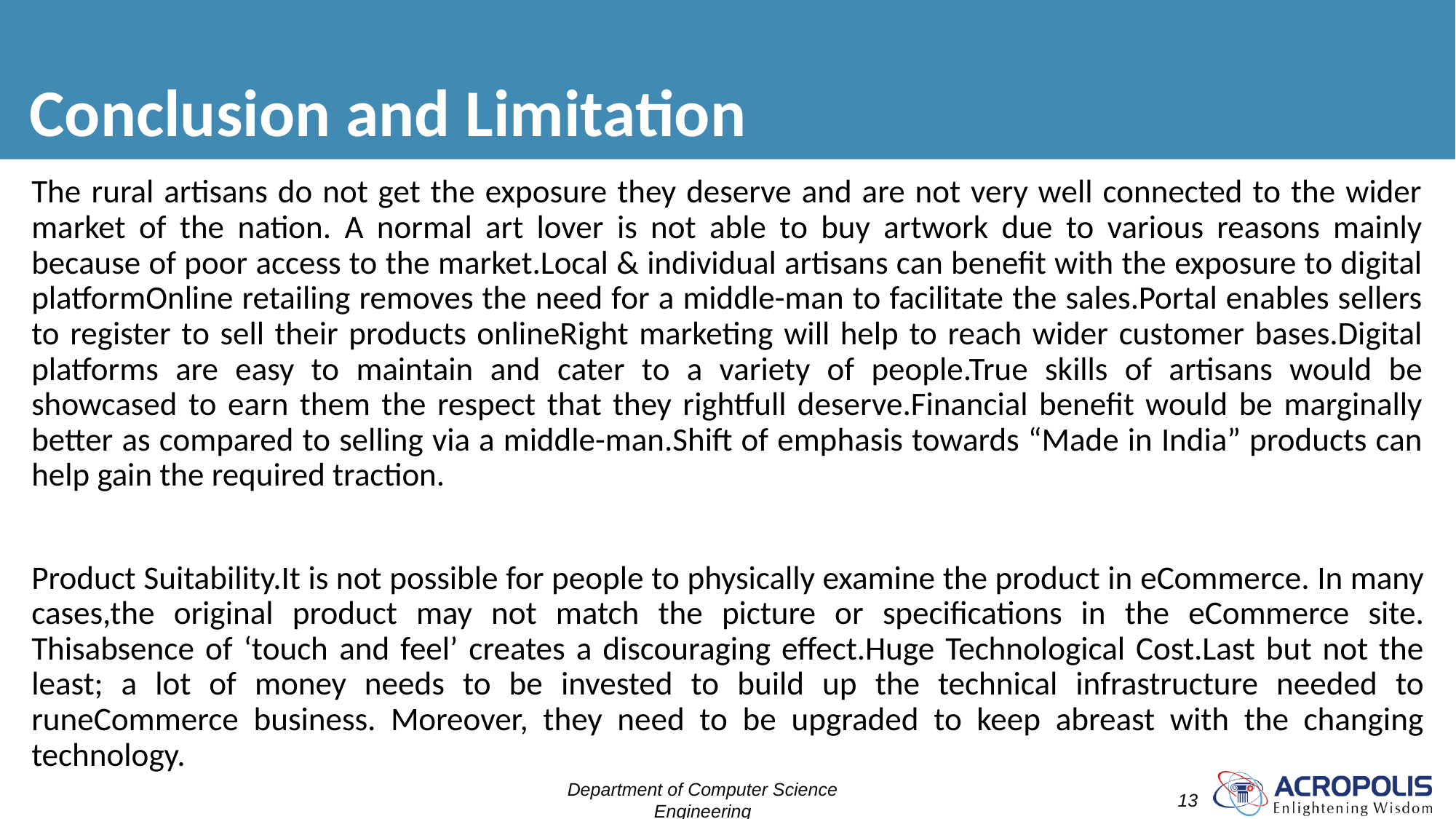

# Conclusion and Limitation
The rural artisans do not get the exposure they deserve and are not very well connected to the wider market of the nation. A normal art lover is not able to buy artwork due to various reasons mainly because of poor access to the market.Local & individual artisans can benefit with the exposure to digital platformOnline retailing removes the need for a middle-man to facilitate the sales.Portal enables sellers to register to sell their products onlineRight marketing will help to reach wider customer bases.Digital platforms are easy to maintain and cater to a variety of people.True skills of artisans would be showcased to earn them the respect that they rightfull deserve.Financial benefit would be marginally better as compared to selling via a middle-man.Shift of emphasis towards “Made in India” products can help gain the required traction.

Product Suitability.It is not possible for people to physically examine the product in eCommerce. In many cases,the original product may not match the picture or specifications in the eCommerce site. Thisabsence of ‘touch and feel’ creates a discouraging effect.Huge Technological Cost.Last but not the least; a lot of money needs to be invested to build up the technical infrastructure needed to runeCommerce business. Moreover, they need to be upgraded to keep abreast with the changing technology.
Department of Computer Science Engineering
13